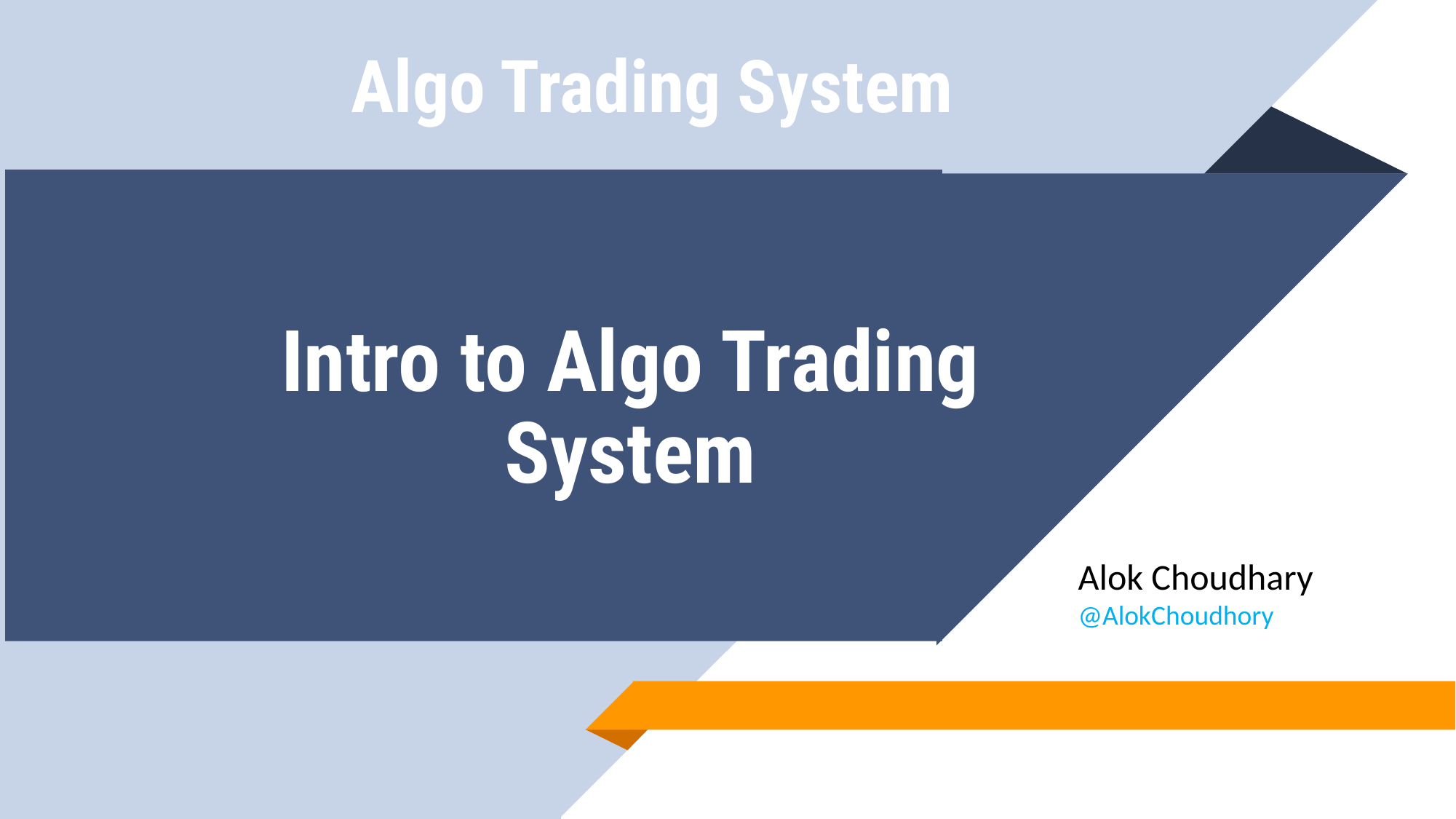

Algo Trading System
Intro to Algo Trading System
Alok Choudhary
@AlokChoudhory